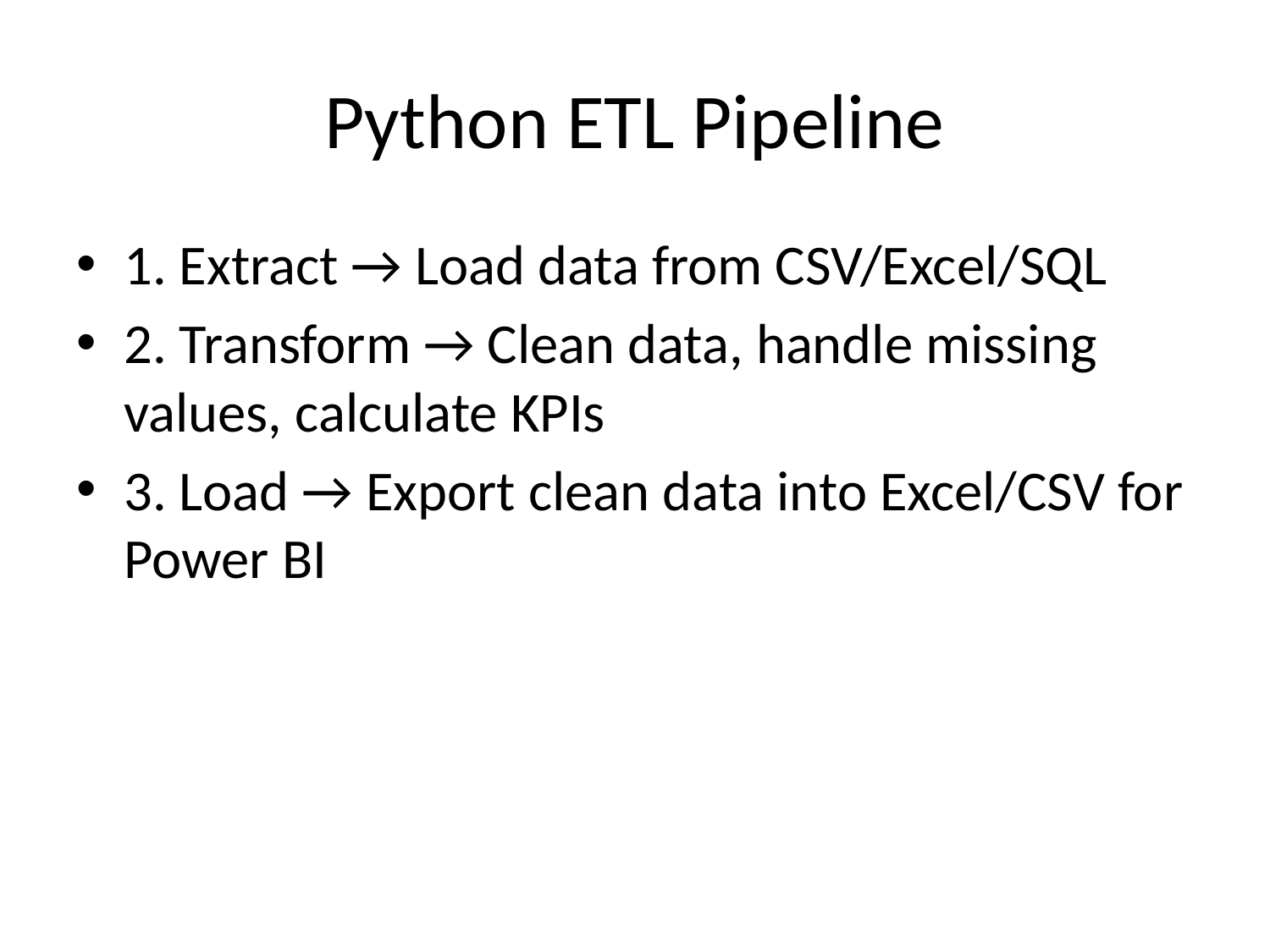

# Python ETL Pipeline
1. Extract → Load data from CSV/Excel/SQL
2. Transform → Clean data, handle missing values, calculate KPIs
3. Load → Export clean data into Excel/CSV for Power BI